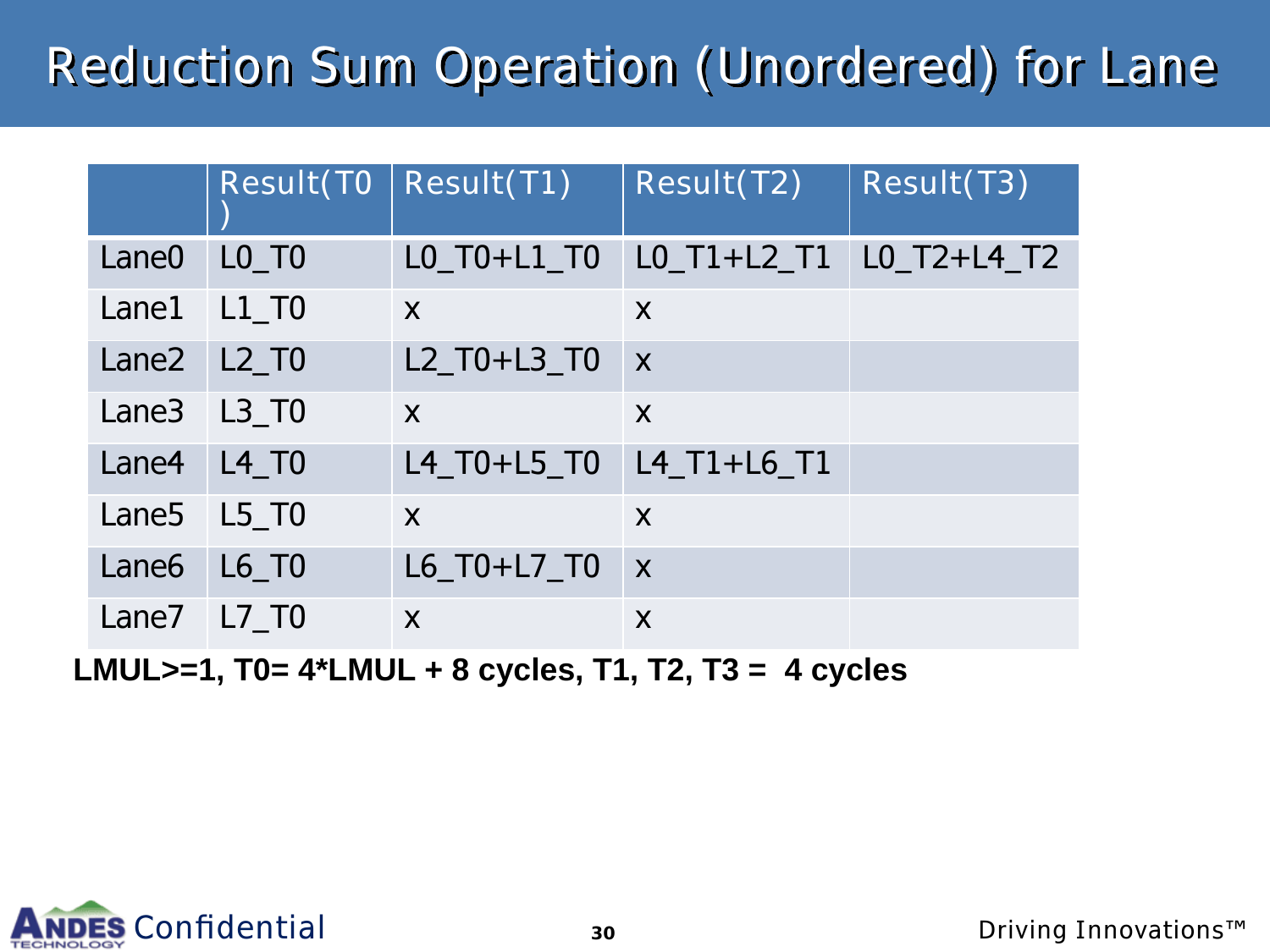

# Reduction Sum Operation (Unordered) for Lane

|  | Result(T0) | Result(T1) | Result(T2) | Result(T3) |
| --- | --- | --- | --- | --- |
| Lane0 | L0\_T0 | L0\_T0+L1\_T0 | L0\_T1+L2\_T1 | L0\_T2+L4\_T2 |
| Lane1 | L1\_T0 | x | x |  |
| Lane2 | L2\_T0 | L2\_T0+L3\_T0 | x |  |
| Lane3 | L3\_T0 | x | x |  |
| Lane4 | L4\_T0 | L4\_T0+L5\_T0 | L4\_T1+L6\_T1 |  |
| Lane5 | L5\_T0 | x | x |  |
| Lane6 | L6\_T0 | L6\_T0+L7\_T0 | x |  |
| Lane7 | L7\_T0 | x | x |  |
LMUL>=1, T0= 4*LMUL + 8 cycles, T1, T2, T3 =  4 cycles